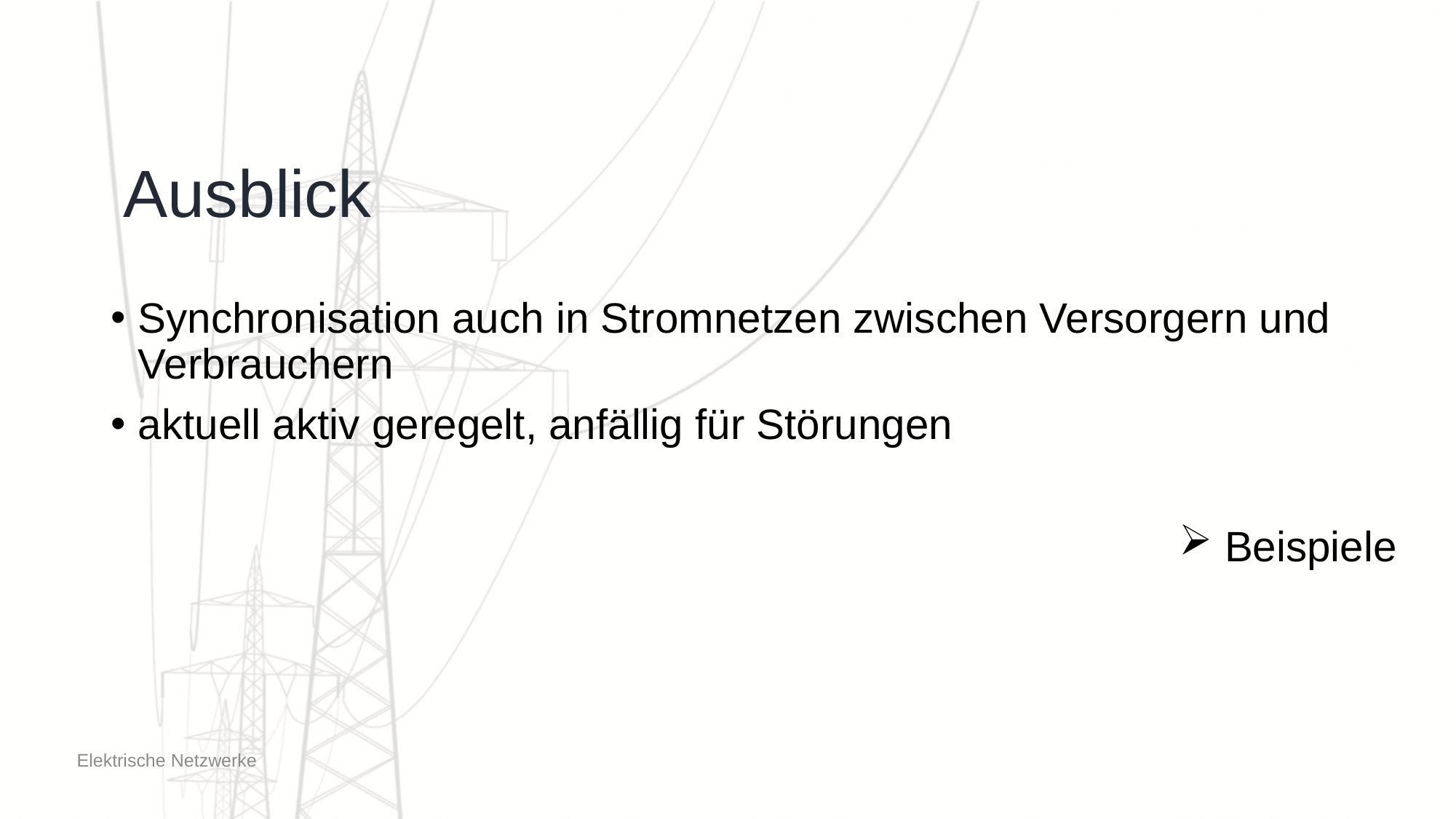

# Ausblick
Synchronisation auch in Stromnetzen zwischen Versorgern und Verbrauchern
aktuell aktiv geregelt, anfällig für Störungen

 Beispiele
Elektrische Netzwerke